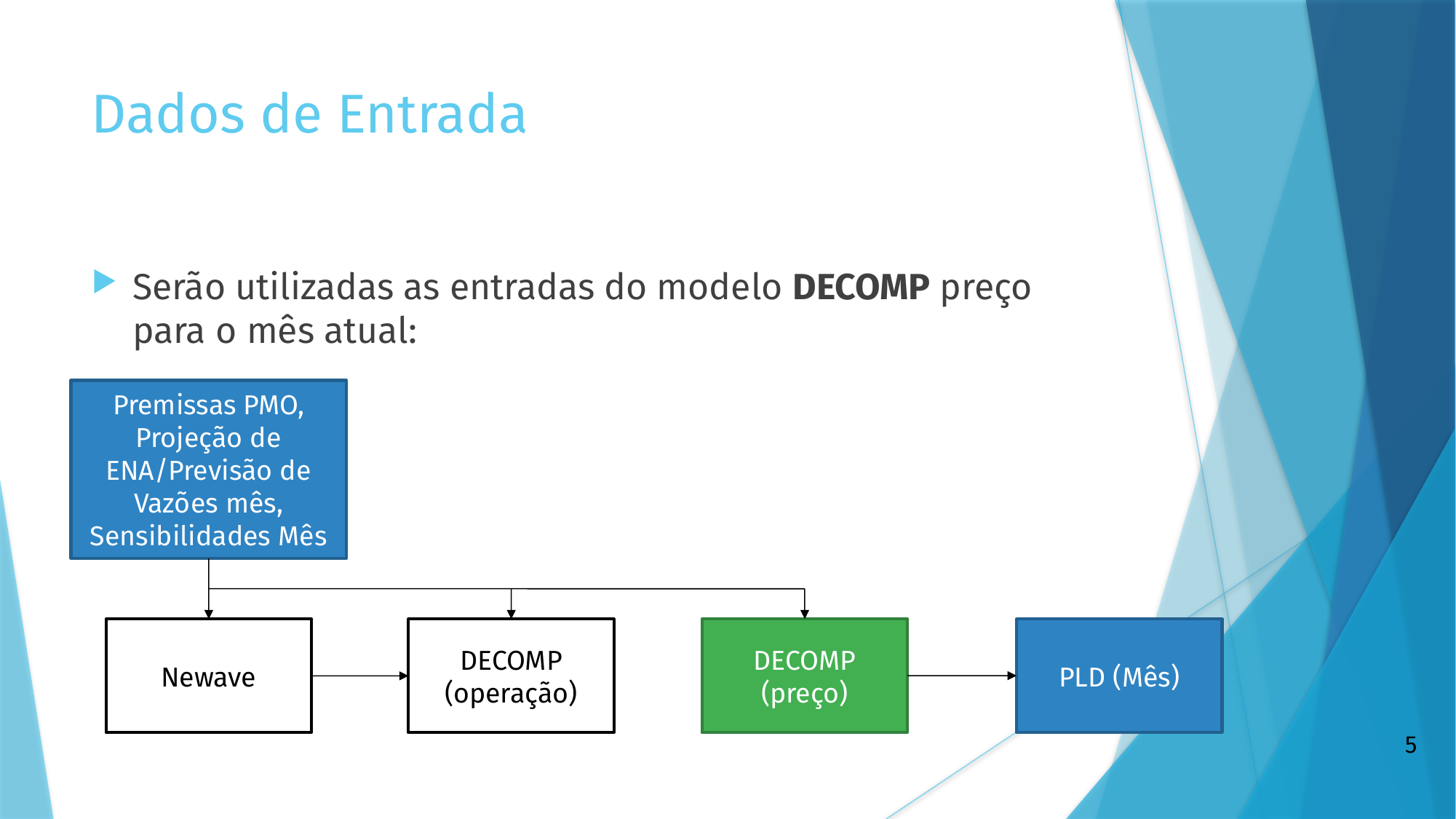

Dados de Entrada
Serão utilizadas as entradas do modelo DECOMP preço para o mês atual:

Premissas PMO, Projeção de ENA/Previsão de Vazões mês, Sensibilidades Mês

Newave
DECOMP
(operação)
DECOMP
(preço)
PLD (Mês)